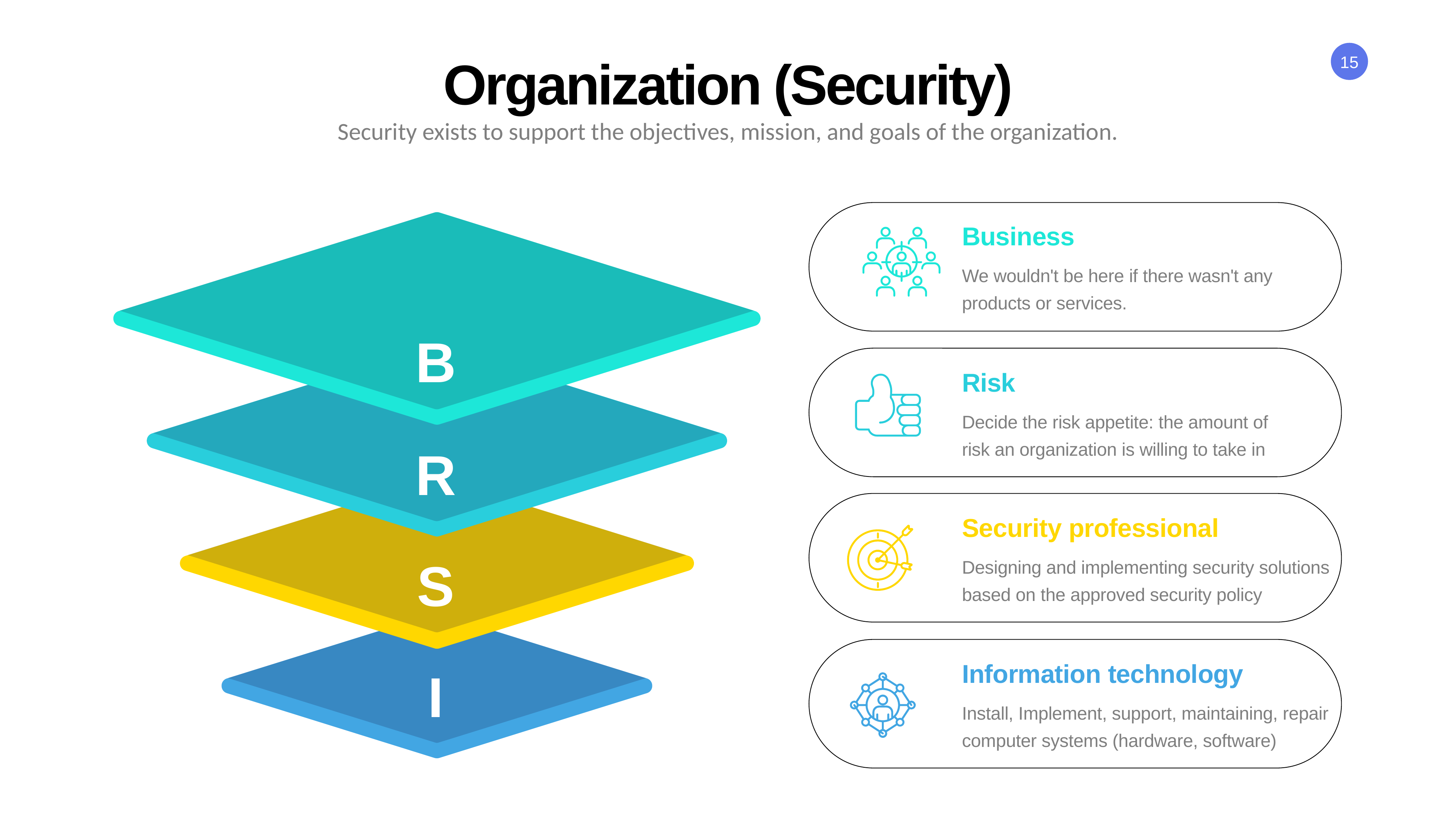

Organization (Security)
Security exists to support the objectives, mission, and goals of the organization.

Business

We wouldn't be here if there wasn't any products or services.
B

Risk

Decide the risk appetite: the amount of risk an organization is willing to take in
R

Security professional

S
Designing and implementing security solutions based on the approved security policy

Information technology
I

Install, Implement, support, maintaining, repair computer systems (hardware, software)